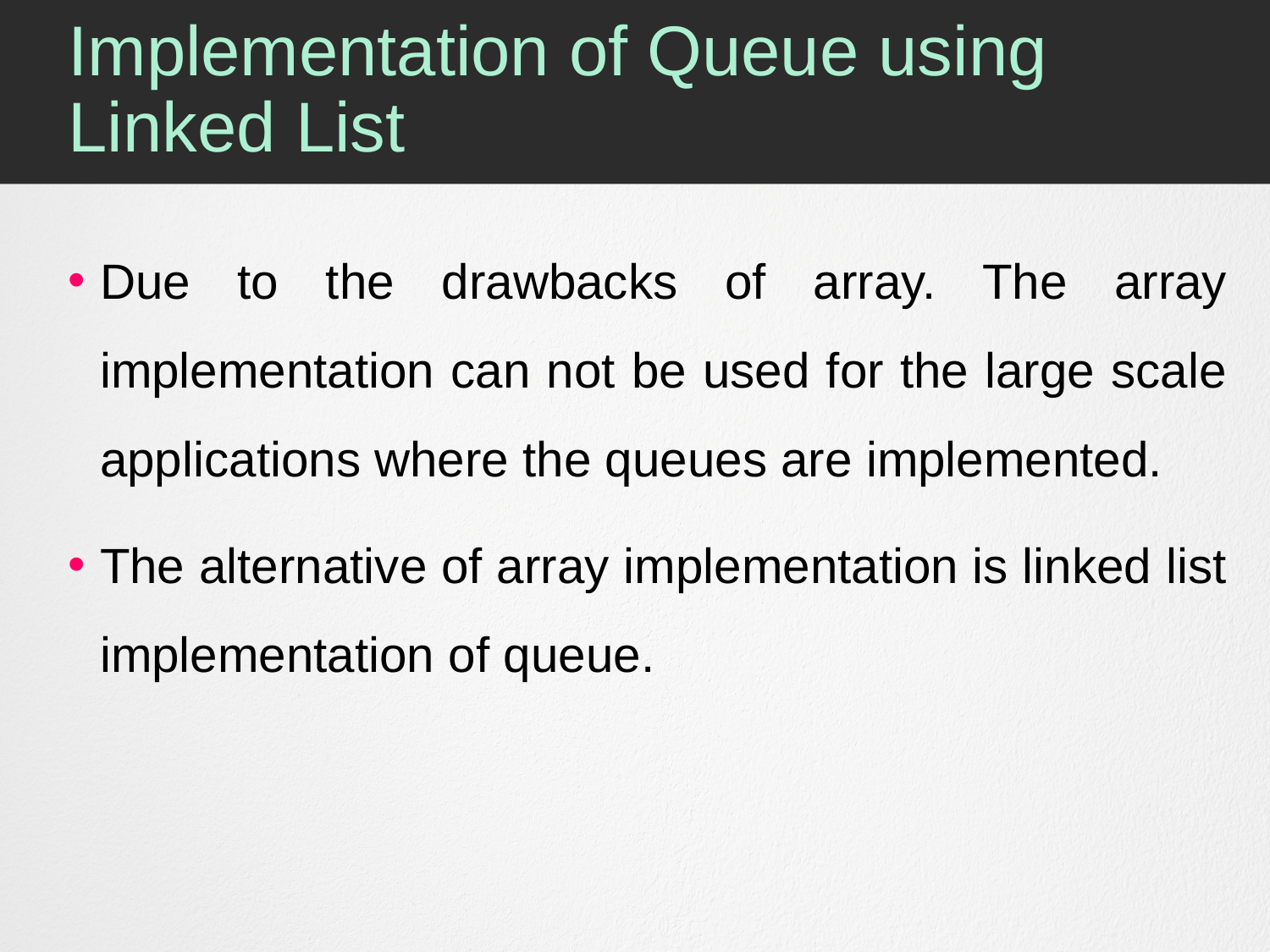

# Implementation of Queue using Linked List
Due to the drawbacks of array. The array implementation can not be used for the large scale applications where the queues are implemented.
The alternative of array implementation is linked list implementation of queue.